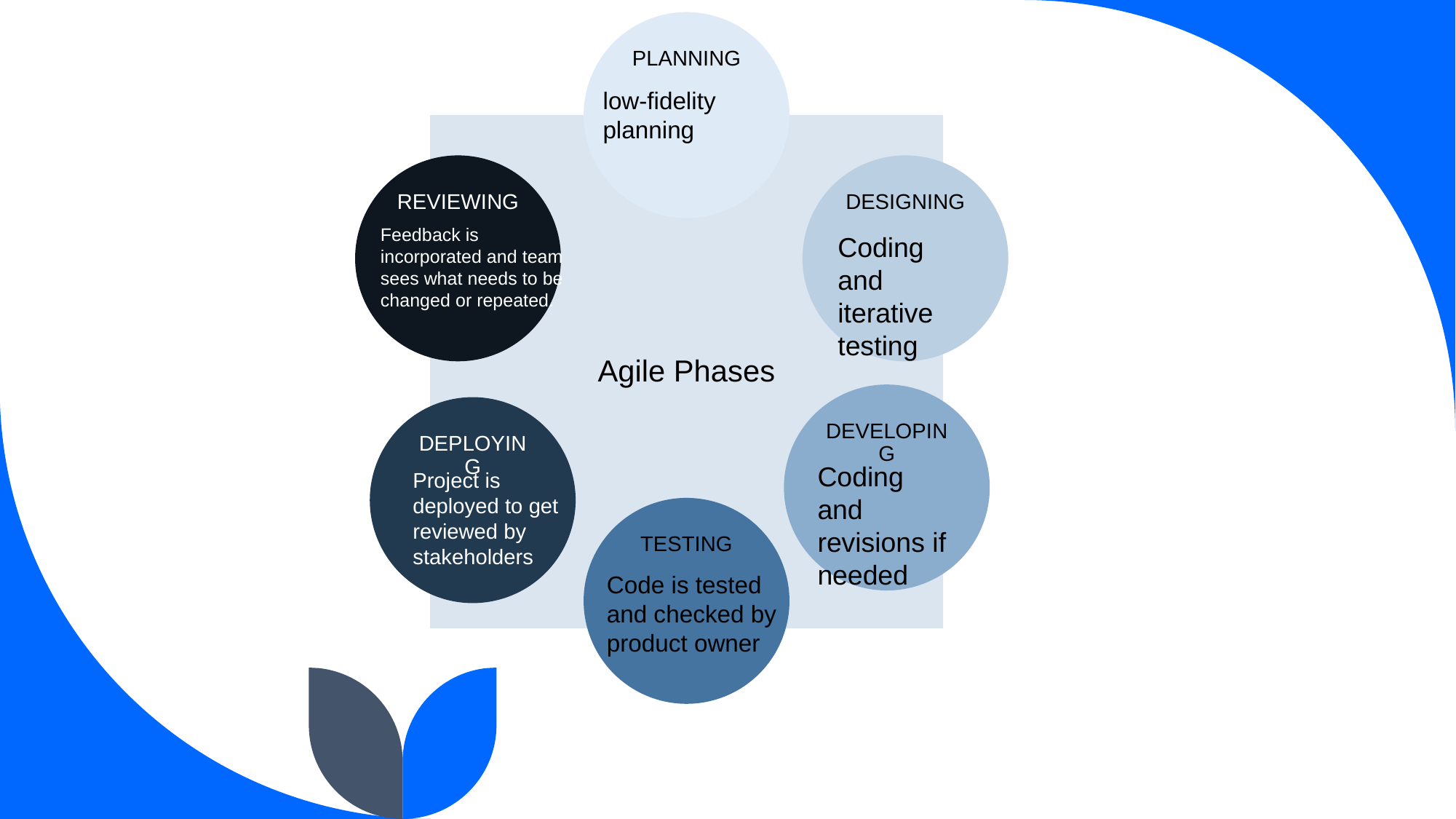

PLANNING
low-fidelity planning
Agile Phases
REVIEWING
DESIGNING
Feedback is incorporated and team sees what needs to be changed or repeated.
Coding and iterative testing
DEVELOPING
DEPLOYING
Coding and revisions if needed
Project is deployed to get reviewed by stakeholders
TESTING
Code is tested and checked by product owner